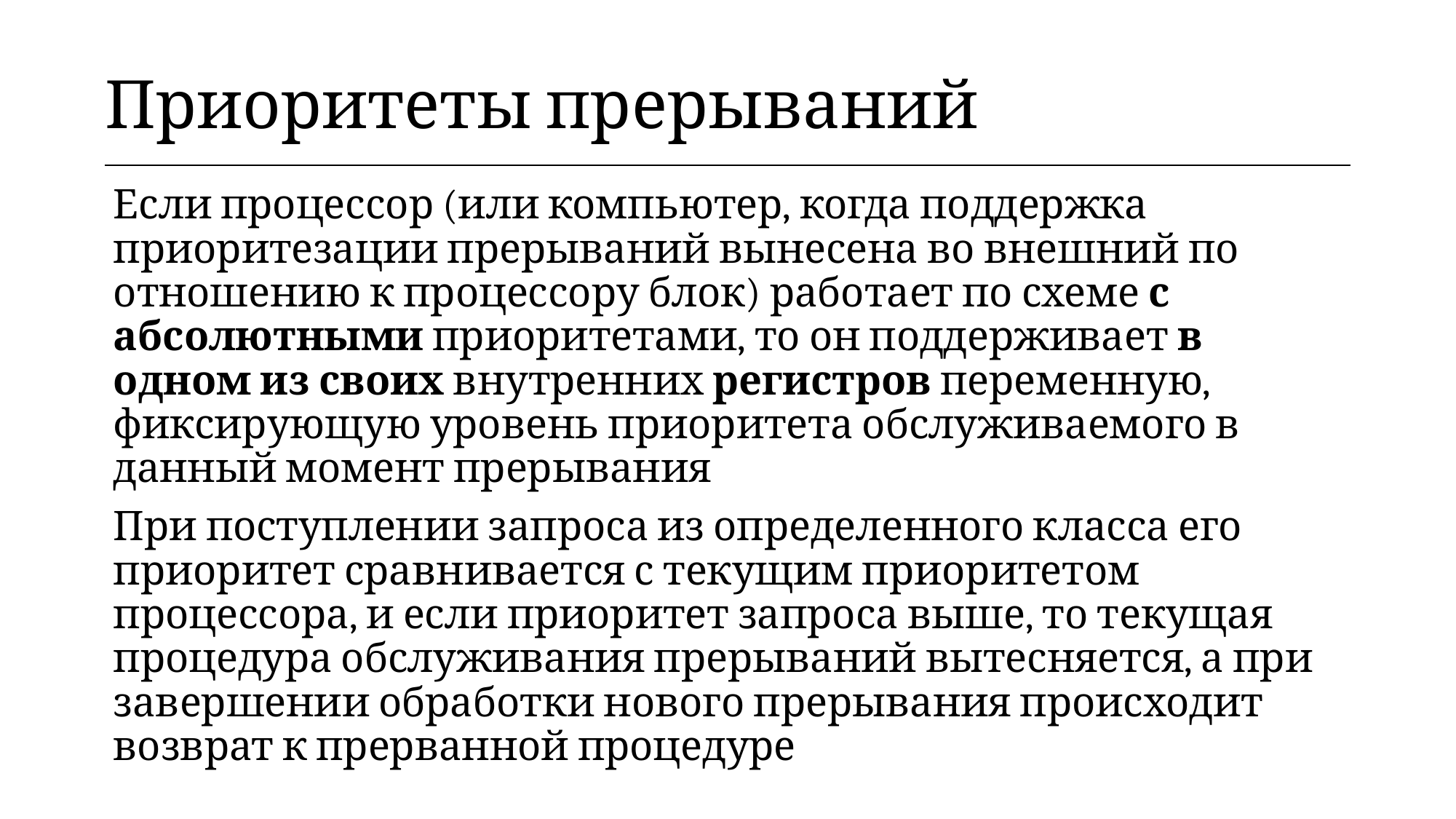

| Приоритеты прерываний |
| --- |
Если процессор (или компьютер, когда поддержка приоритезации прерываний вынесена во внешний по отношению к процессору блок) работает по схеме с абсолютными приоритетами, то он поддерживает в одном из своих внутренних регистров переменную, фиксирующую уровень приоритета обслуживаемого в данный момент прерывания
При поступлении запроса из определенного класса его приоритет сравнивается с текущим приоритетом процессора, и если приоритет запроса выше, то текущая процедура обслуживания прерываний вытесняется, а при завершении обработки нового прерывания происходит возврат к прерванной процедуре